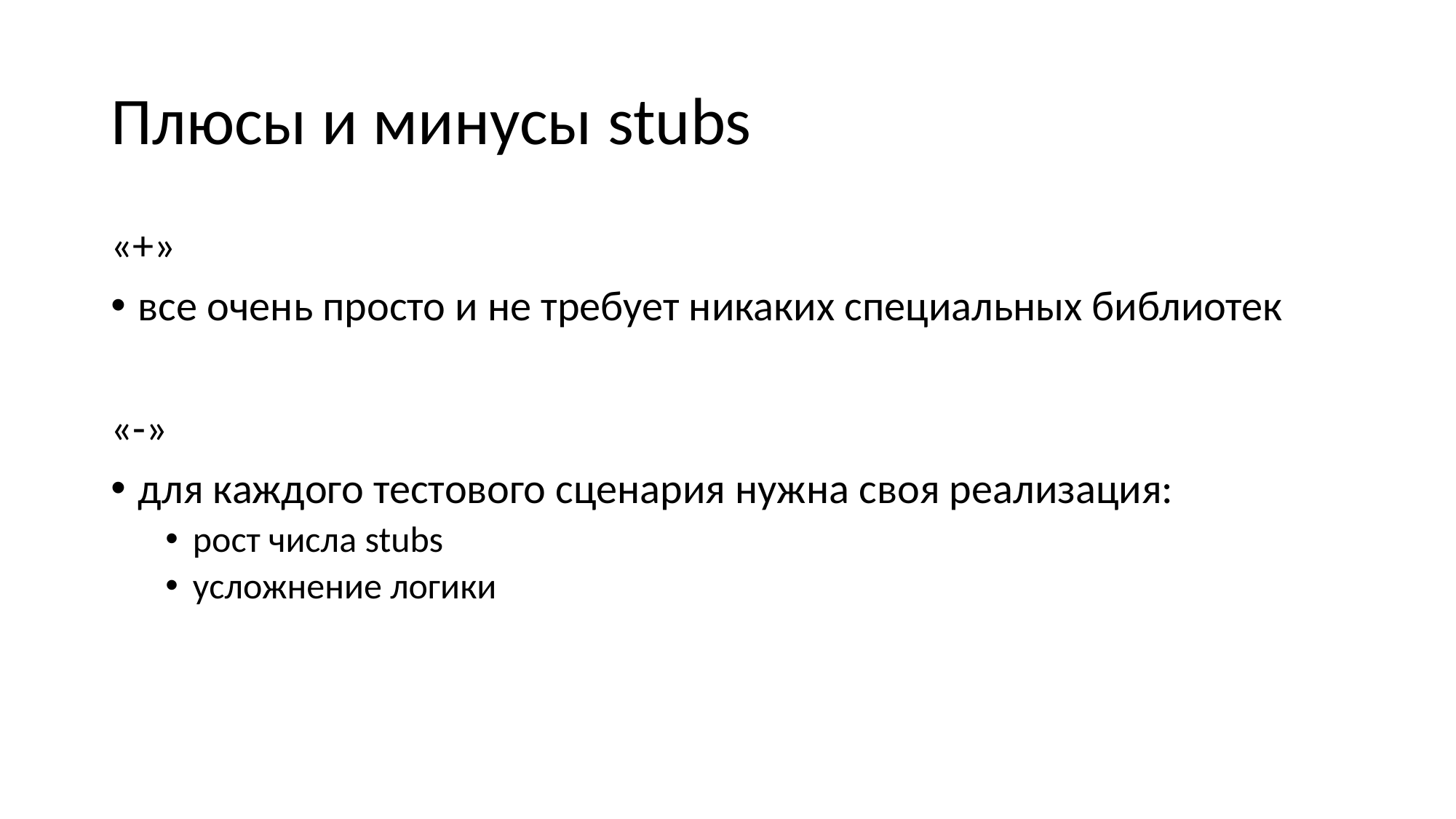

# Плюсы и минусы stubs
«+»
все очень просто и не требует никаких специальных библиотек

«-»
для каждого тестового сценария нужна своя реализация:
рост числа stubs
усложнение логики